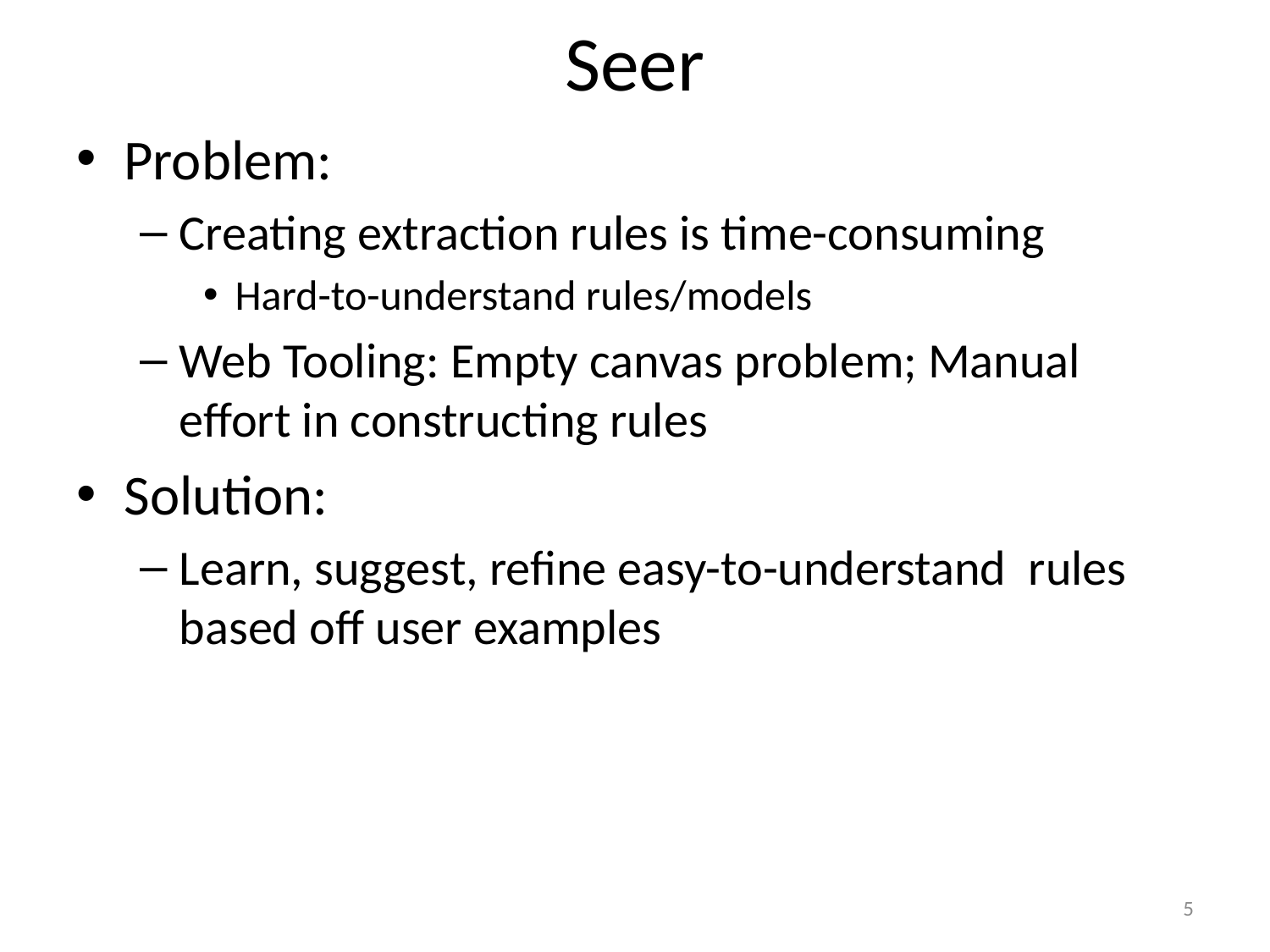

# Seer
Problem:
Creating extraction rules is time-consuming
Hard-to-understand rules/models
Web Tooling: Empty canvas problem; Manual effort in constructing rules
Solution:
Learn, suggest, refine easy-to-understand  rules based off user examples

5